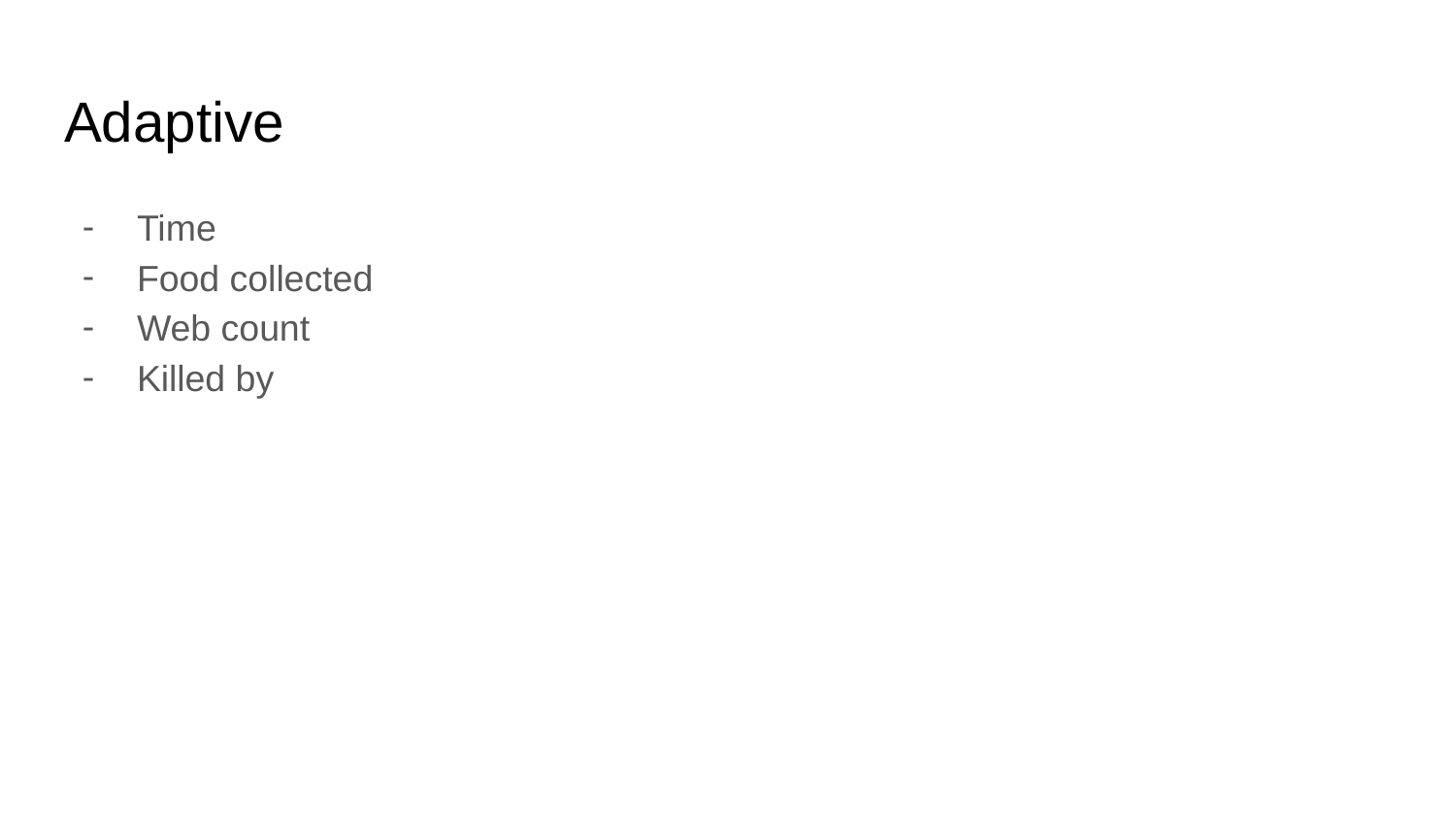

# Adaptive
Time
Food collected
Web count
Killed by